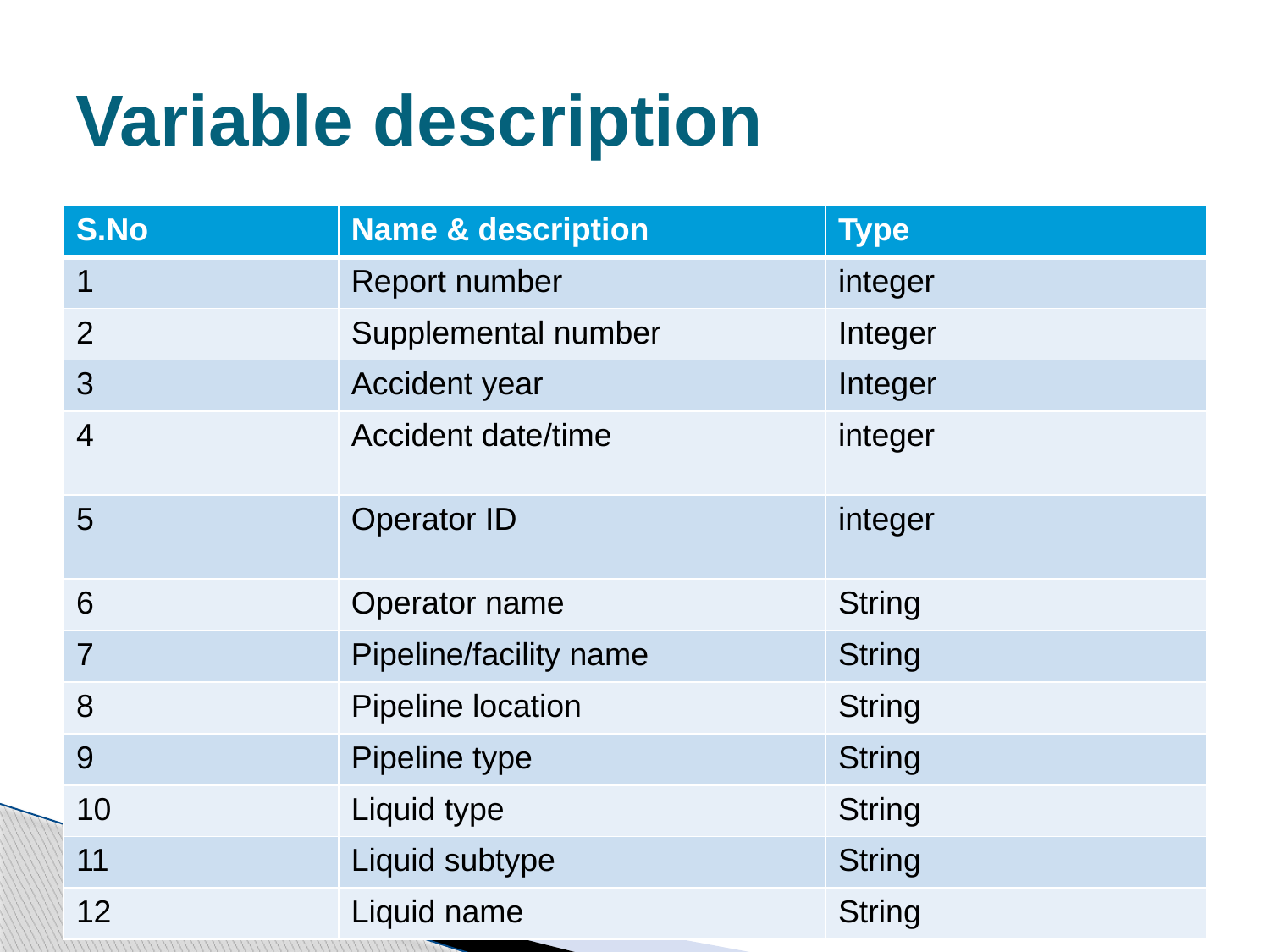

# Variable description
| S.No | Name & description | Type |
| --- | --- | --- |
| 1 | Report number | integer |
| 2 | Supplemental number | Integer |
| 3 | Accident year | Integer |
| 4 | Accident date/time | integer |
| 5 | Operator ID | integer |
| 6 | Operator name | String |
| 7 | Pipeline/facility name | String |
| 8 | Pipeline location | String |
| 9 | Pipeline type | String |
| 10 | Liquid type | String |
| 11 | Liquid subtype | String |
| 12 | Liquid name | String |